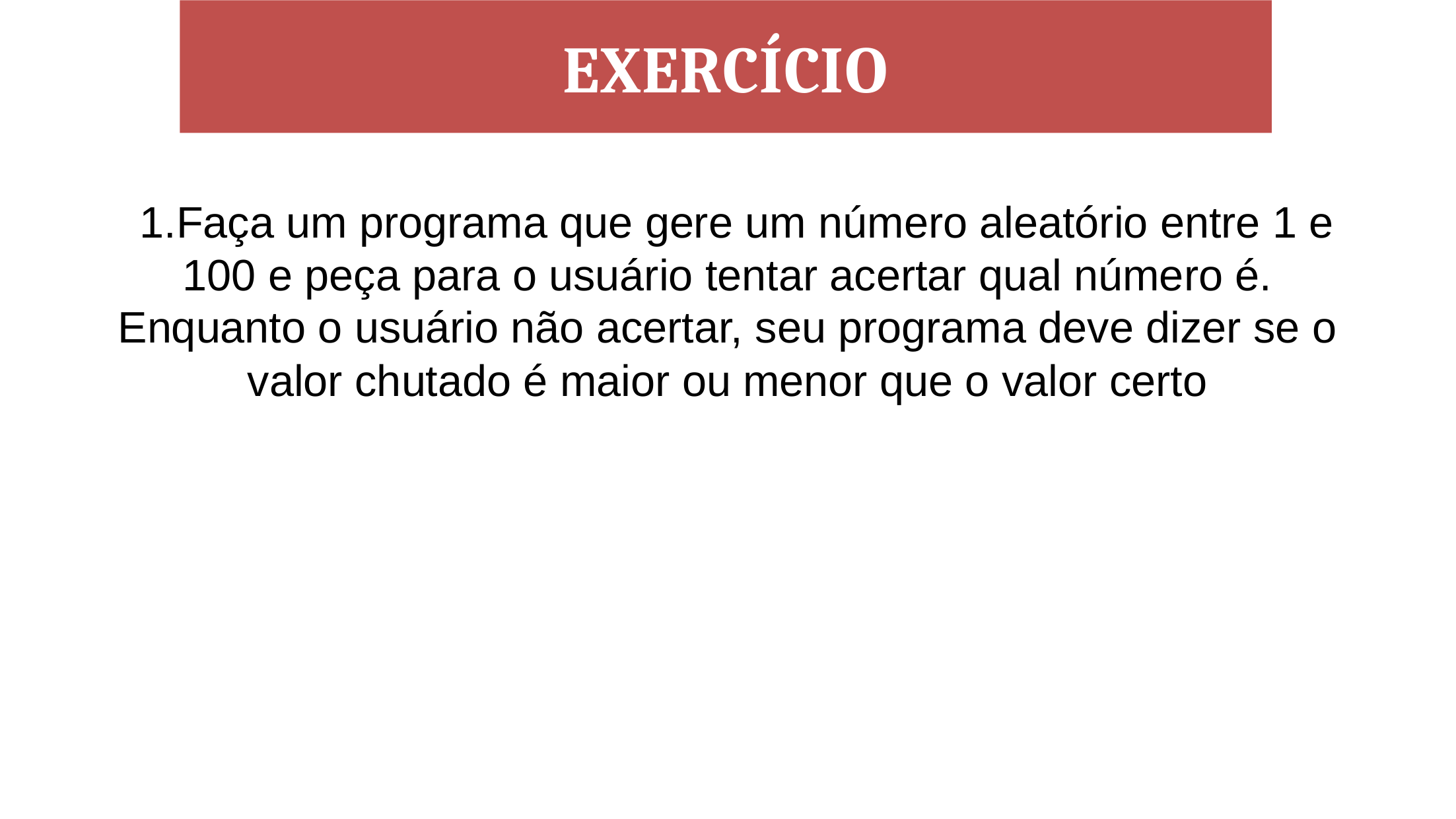

EXERCÍCIO

Faça um programa que gere um número aleatório entre 1 e 100 e peça para o usuário tentar acertar qual número é. Enquanto o usuário não acertar, seu programa deve dizer se o valor chutado é maior ou menor que o valor certo